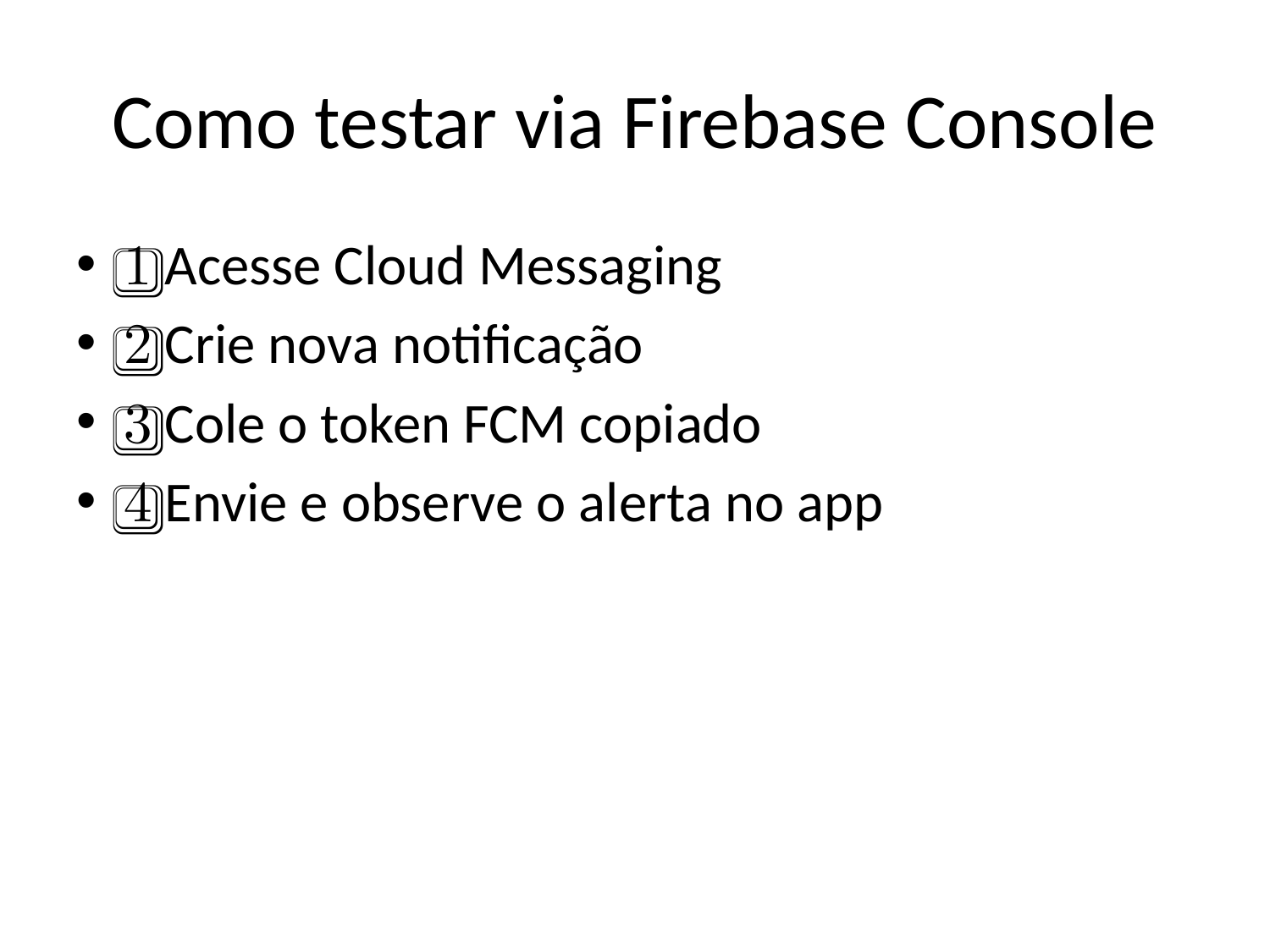

# Como testar via Firebase Console
1️⃣ Acesse Cloud Messaging
2️⃣ Crie nova notificação
3️⃣ Cole o token FCM copiado
4️⃣ Envie e observe o alerta no app